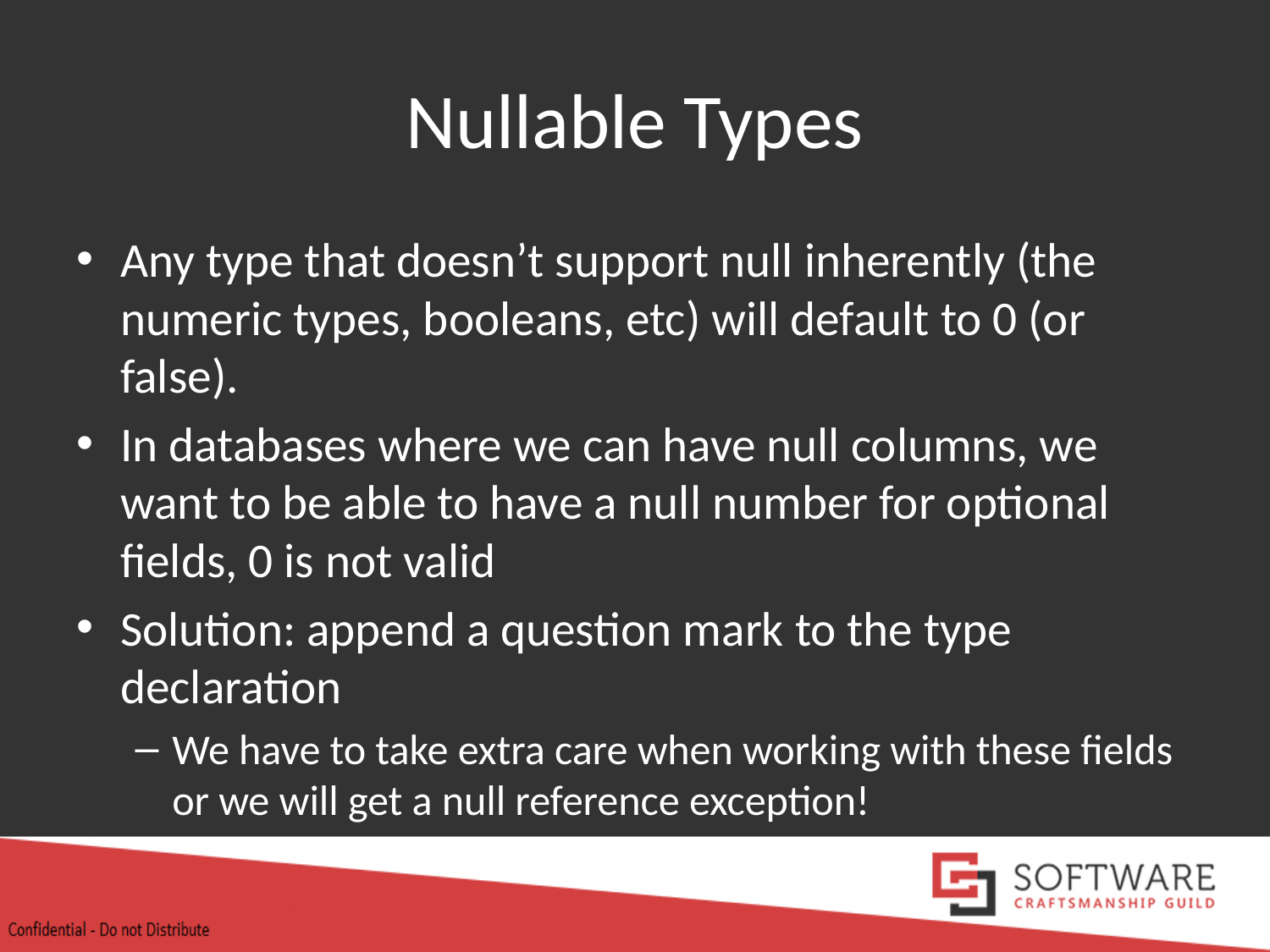

# Nullable Types
Any type that doesn’t support null inherently (the numeric types, booleans, etc) will default to 0 (or false).
In databases where we can have null columns, we want to be able to have a null number for optional fields, 0 is not valid
Solution: append a question mark to the type declaration
We have to take extra care when working with these fields or we will get a null reference exception!